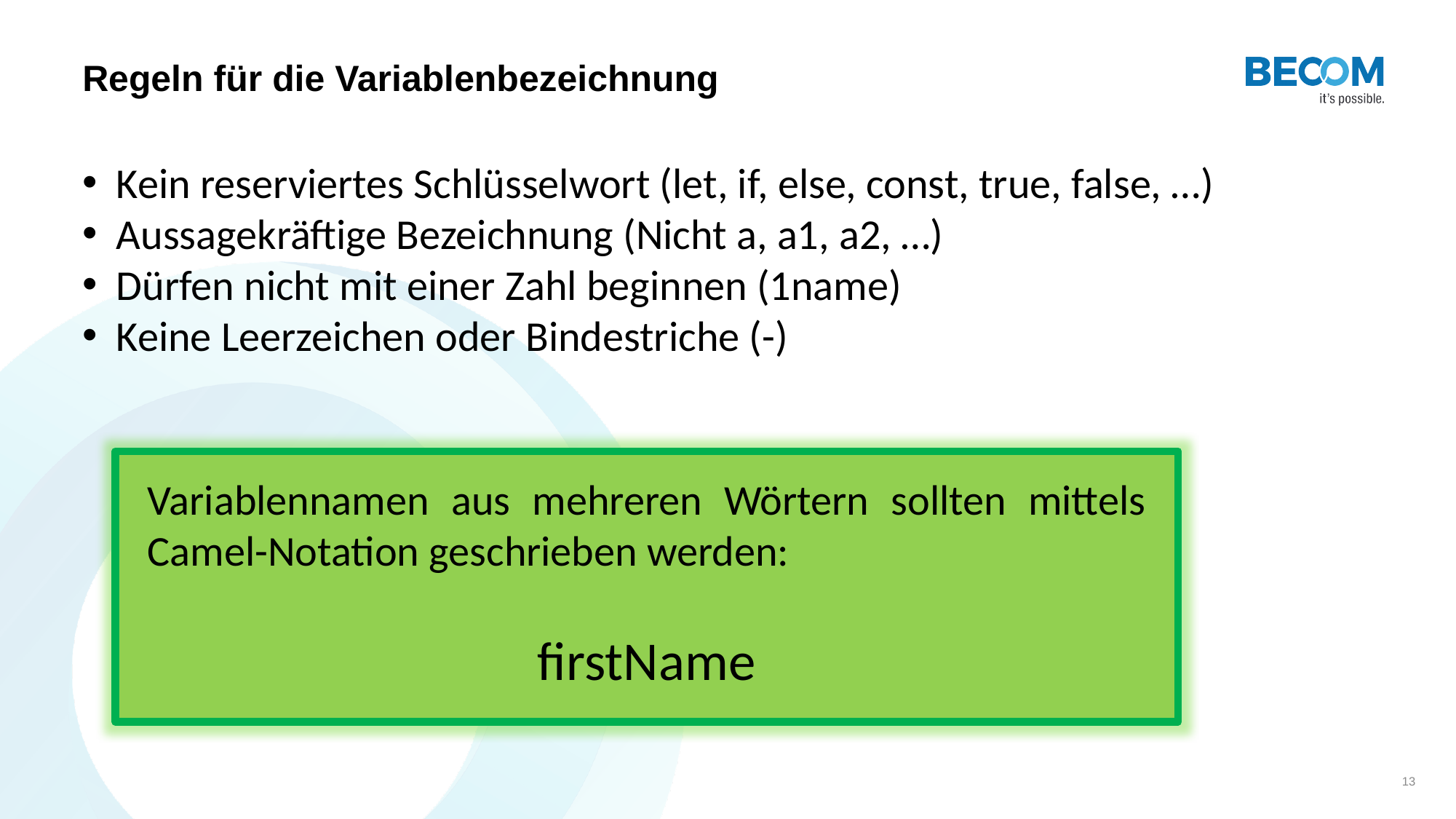

# Regeln für die Variablenbezeichnung
Kein reserviertes Schlüsselwort (let, if, else, const, true, false, …)
Aussagekräftige Bezeichnung (Nicht a, a1, a2, …)
Dürfen nicht mit einer Zahl beginnen (1name)
Keine Leerzeichen oder Bindestriche (-)
Variablennamen aus mehreren Wörtern sollten mittels Camel-Notation geschrieben werden:

firstName

13